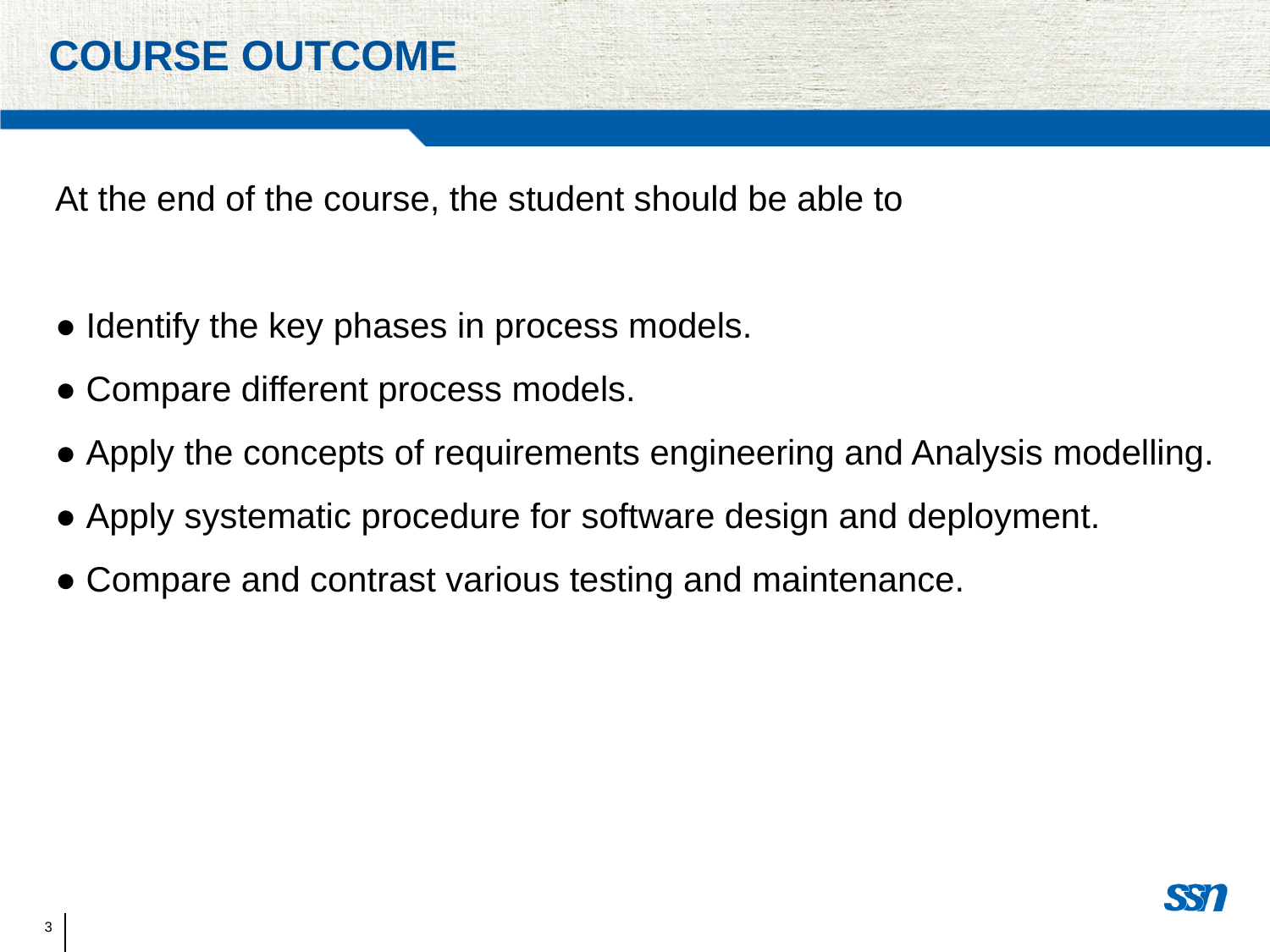

# Course outcome
At the end of the course, the student should be able to

● Identify the key phases in process models.
● Compare different process models.
● Apply the concepts of requirements engineering and Analysis modelling.
● Apply systematic procedure for software design and deployment.
● Compare and contrast various testing and maintenance.